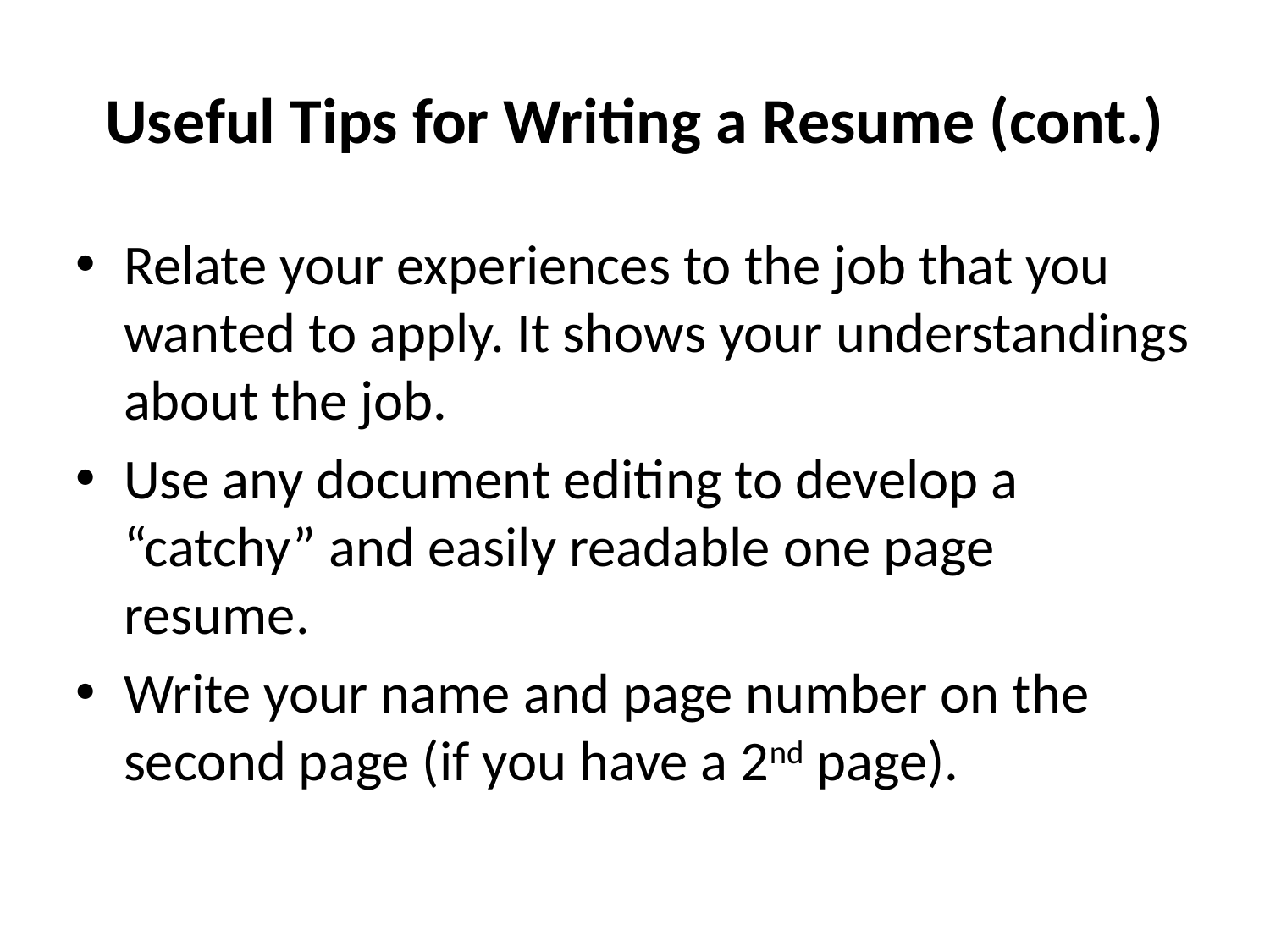

Useful Tips for Writing a Resume (cont.)
Relate your experiences to the job that you wanted to apply. It shows your understandings about the job.
Use any document editing to develop a “catchy” and easily readable one page resume.
Write your name and page number on the second page (if you have a 2nd page).